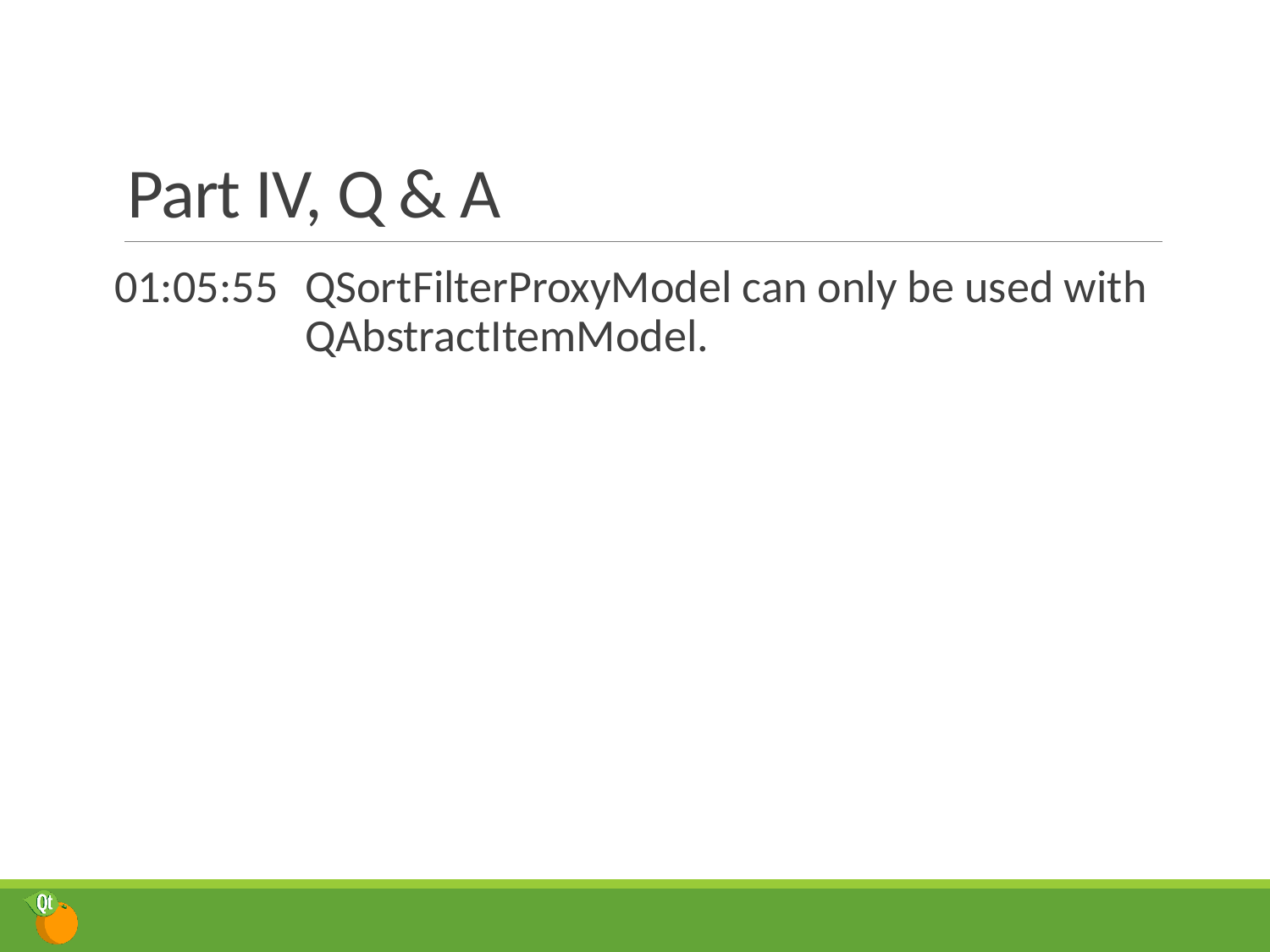

# Part IV, Q & A
01:05:55	QSortFilterProxyModel can only be used with QAbstractItemModel.